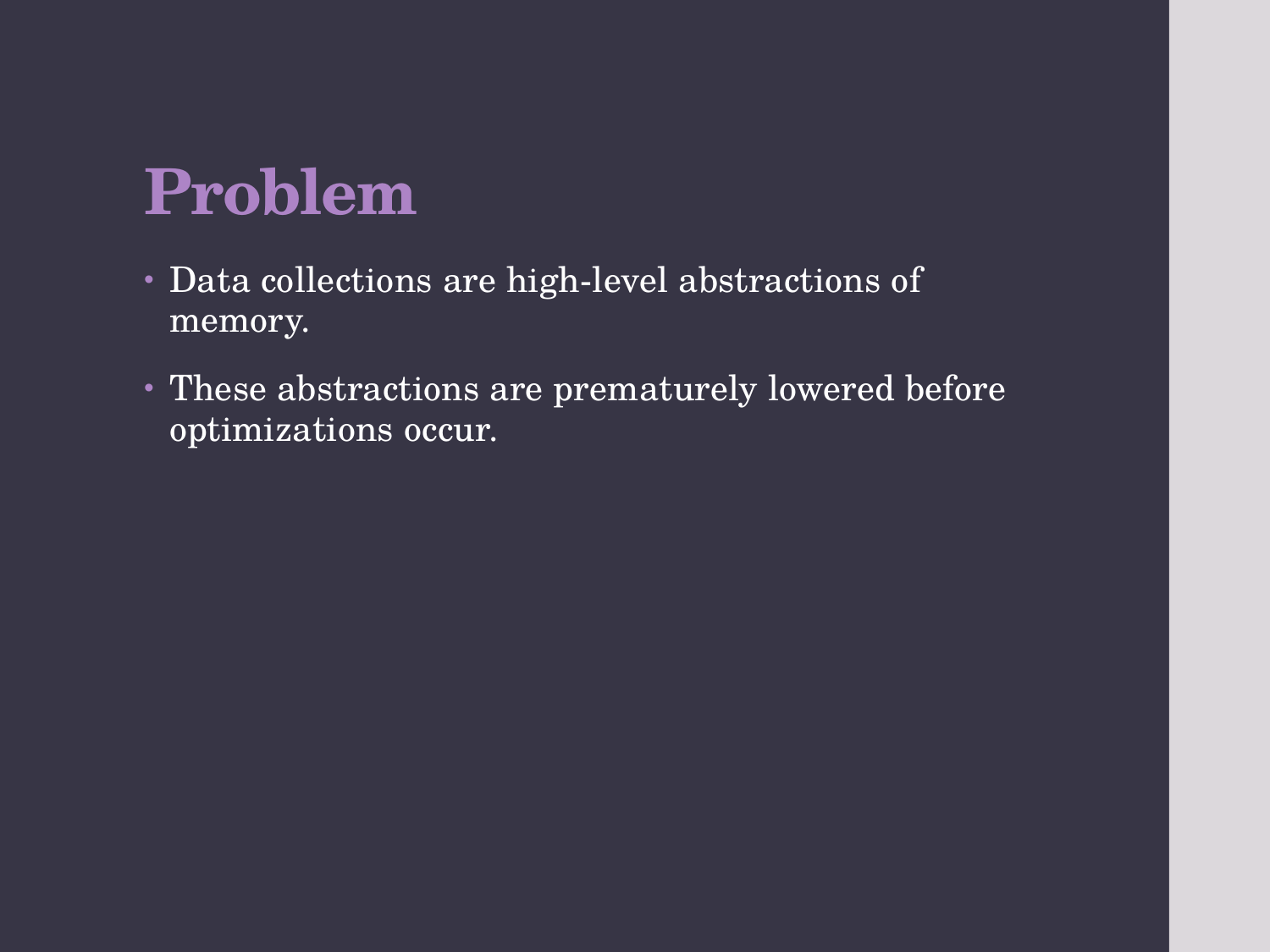

# Problem
Data collections are high-level abstractions of memory.
These abstractions are prematurely lowered before optimizations occur.